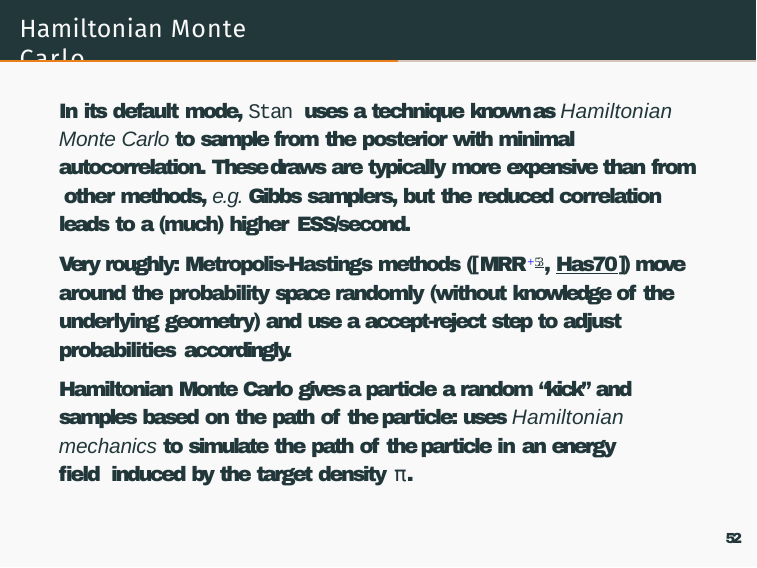

# Hamiltonian Monte Carlo

In its default mode, Stan uses a technique known as Hamiltonian  Monte Carlo to sample from the posterior with minimal  autocorrelation. These draws are typically more expensive than from  other methods, e.g. Gibbs samplers, but the reduced correlation  leads to a (much) higher ESS/second.
Very roughly: Metropolis-Hastings methods ([MRR+53, Has70]) move  around the probability space randomly (without knowledge of the  underlying geometry) and use a accept-reject step to adjust  probabilities accordingly.
Hamiltonian Monte Carlo gives a particle a random “kick” and  samples based on the path of the particle: uses Hamiltonian  mechanics to simulate the path of the particle in an energy ﬁeld  induced by the target density π.
52